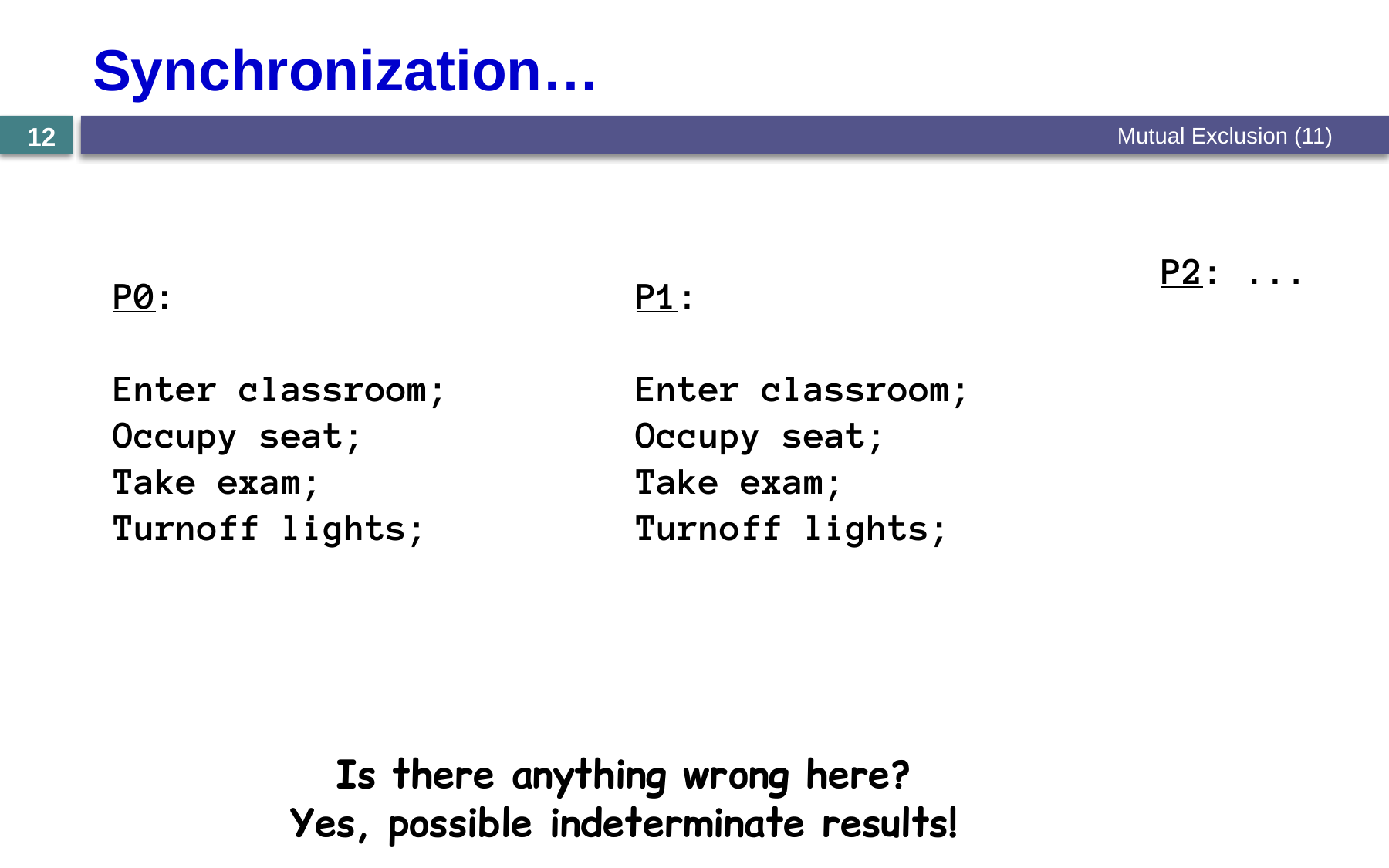

# Synchronization…
Mutual Exclusion (11)
12
P2: ...
P0:

Enter classroom;
Occupy seat;
Take exam;
Turnoff lights;
P1:

Enter classroom;
Occupy seat;
Take exam;
Turnoff lights;
Is there anything wrong here?
Yes, possible indeterminate results!